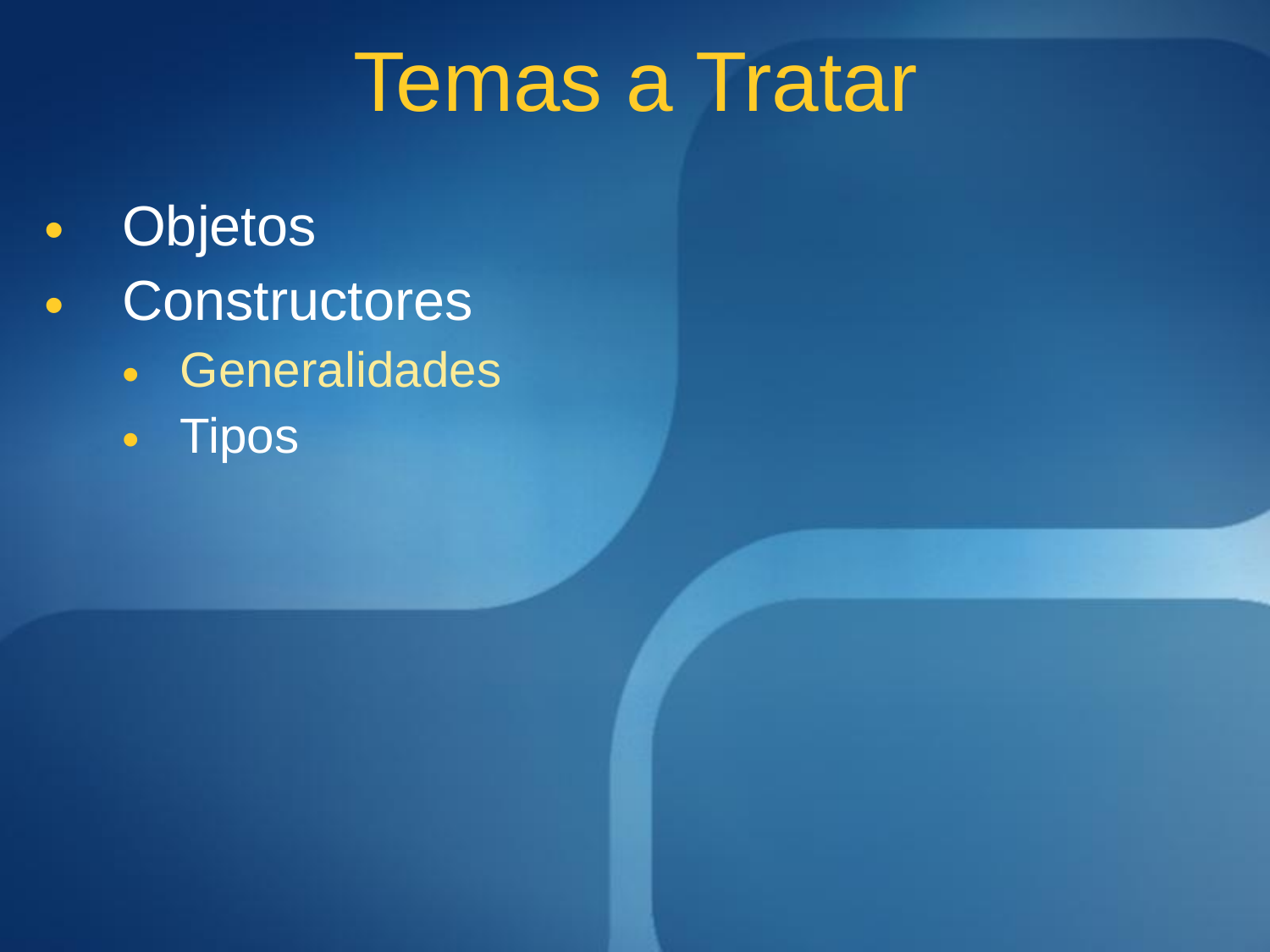

# Temas a Tratar
Objetos
Constructores
Generalidades
Tipos